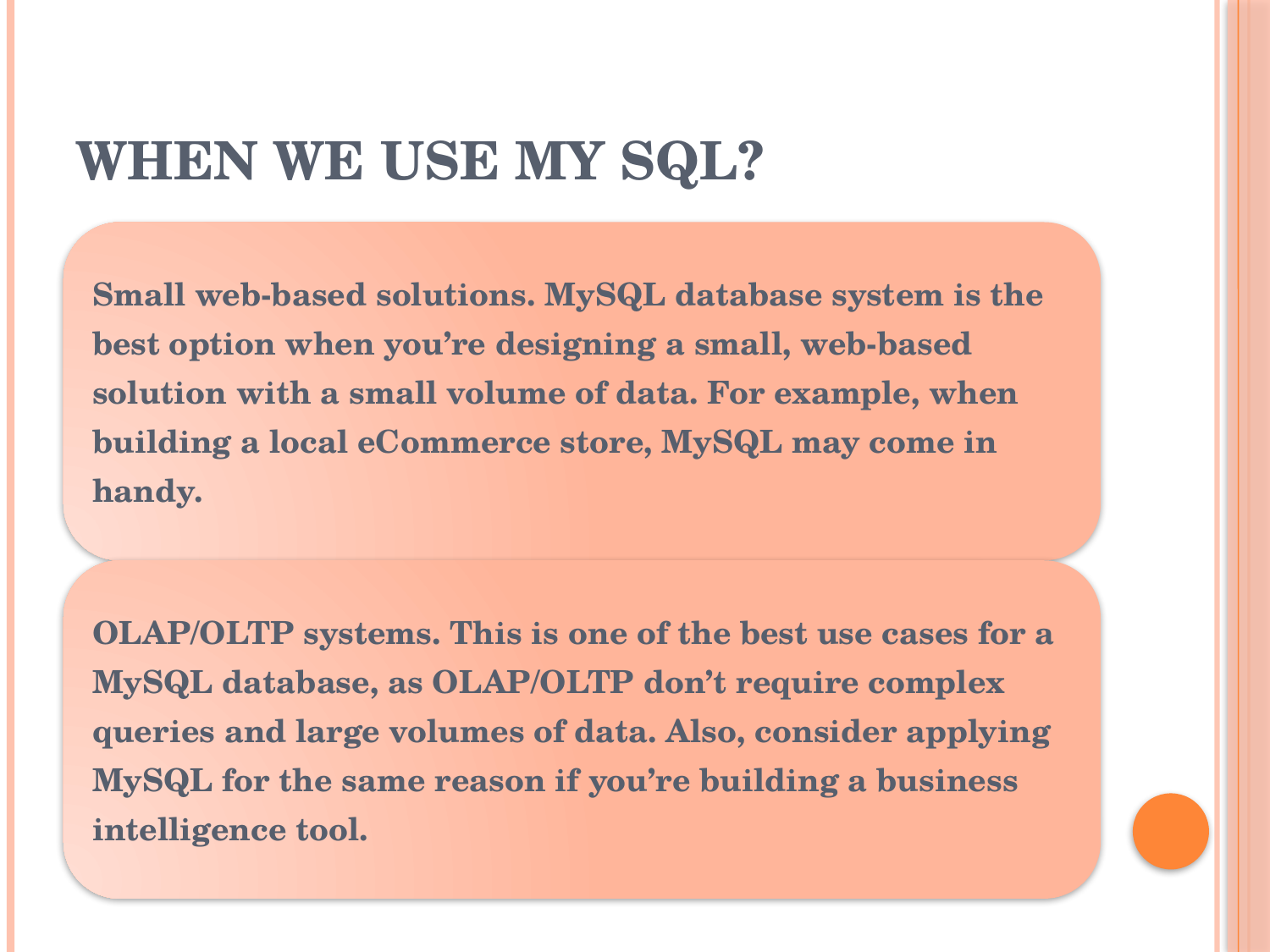

# When we use My SQL?
Small web-based solutions. MySQL database system is the best option when you’re designing a small, web-based solution with a small volume of data. For example, when building a local eCommerce store, MySQL may come in handy.
OLAP/OLTP systems. This is one of the best use cases for a MySQL database, as OLAP/OLTP don’t require complex queries and large volumes of data. Also, consider applying MySQL for the same reason if you’re building a business intelligence tool.